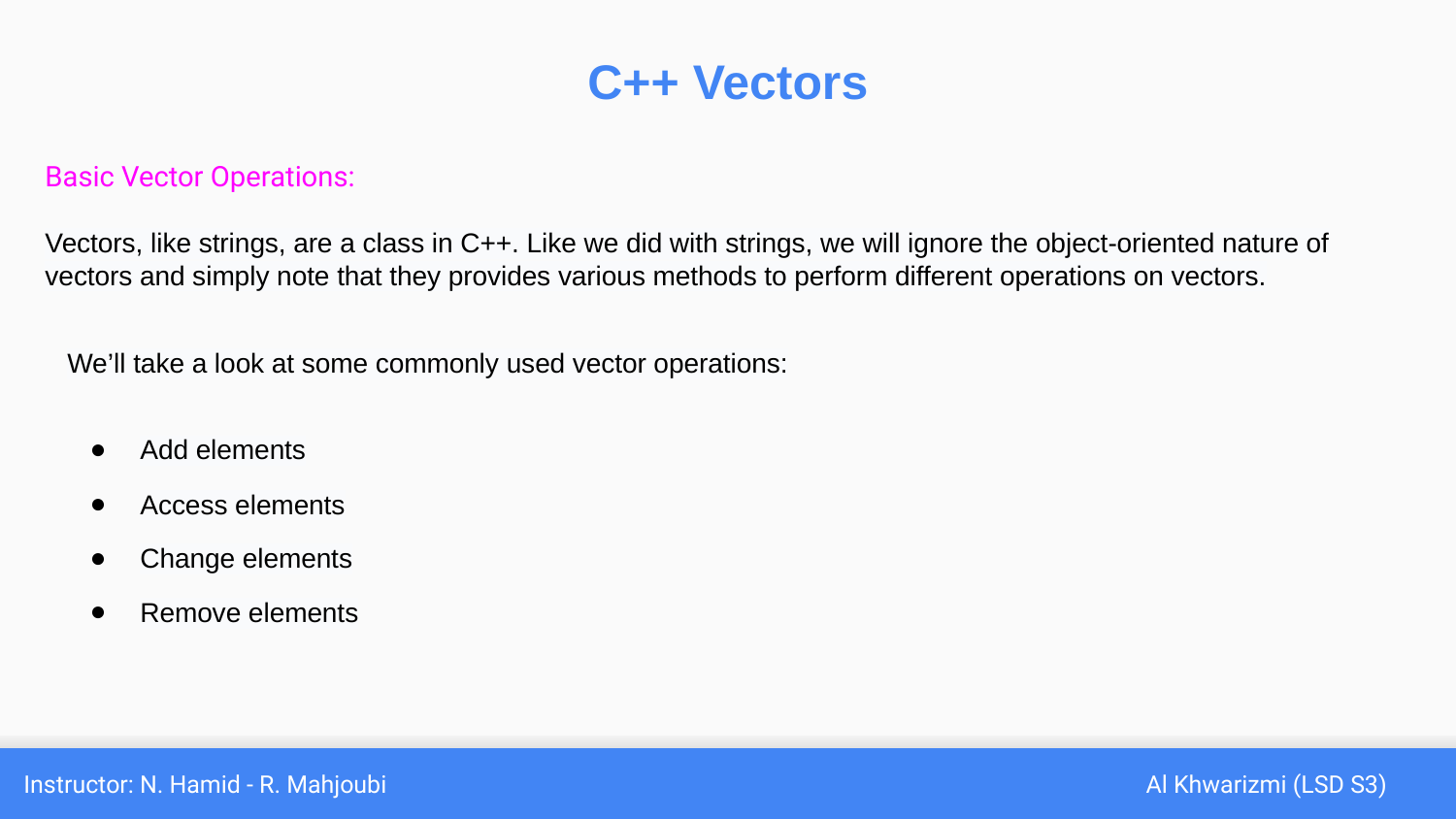

C++ Vectors
Basic Vector Operations:
Vectors, like strings, are a class in C++. Like we did with strings, we will ignore the object-oriented nature of vectors and simply note that they provides various methods to perform different operations on vectors.
We’ll take a look at some commonly used vector operations:

Add elements
Access elements
Change elements
Remove elements
Instructor: N. Hamid - R. Mahjoubi
Al Khwarizmi (LSD S3)